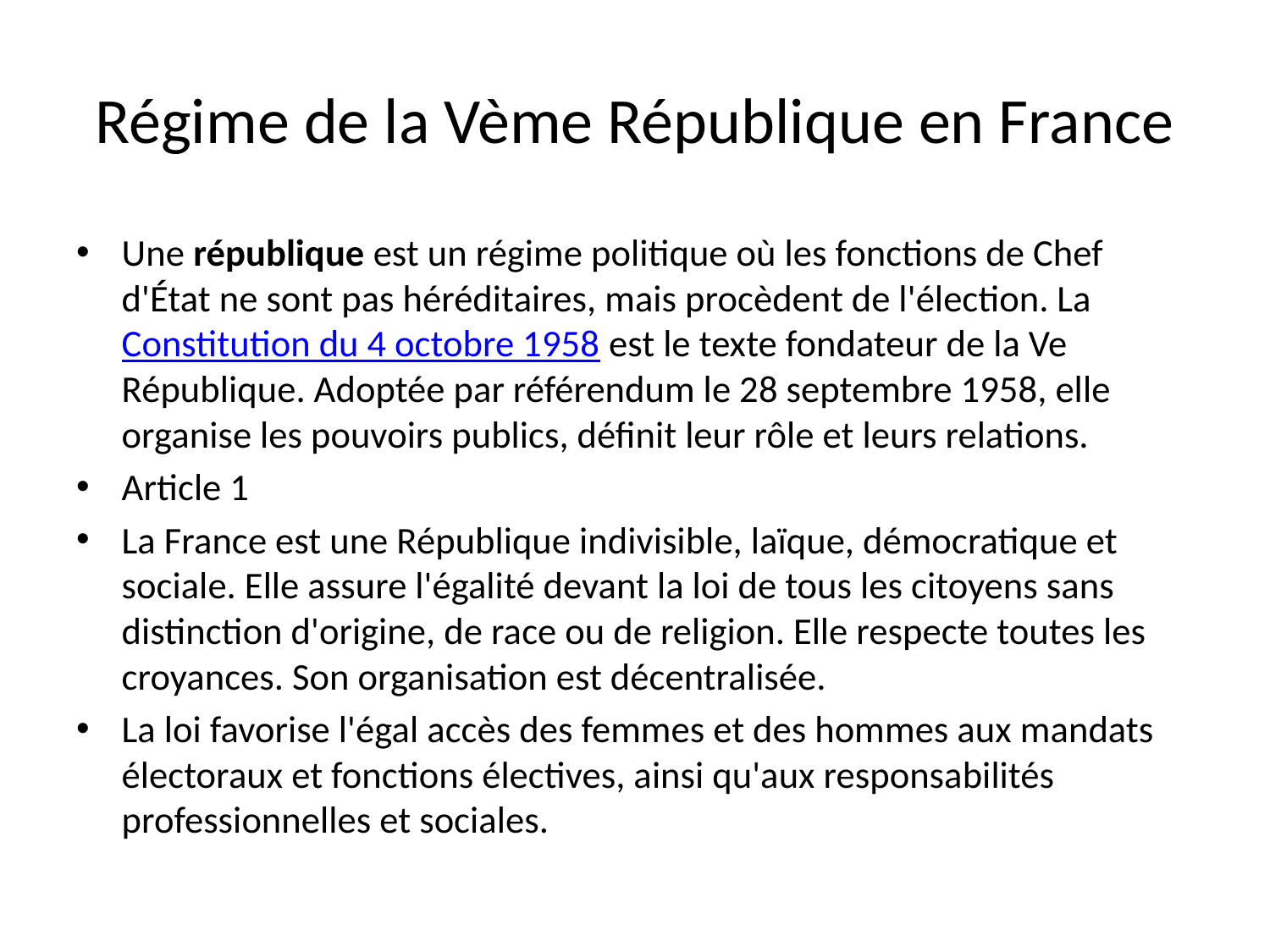

# Régime de la Vème République en France
Une république est un régime politique où les fonctions de Chef d'État ne sont pas héréditaires, mais procèdent de l'élection. La Constitution du 4 octobre 1958 est le texte fondateur de la Ve République. Adoptée par référendum le 28 septembre 1958, elle organise les pouvoirs publics, définit leur rôle et leurs relations.
Article 1
La France est une République indivisible, laïque, démocratique et sociale. Elle assure l'égalité devant la loi de tous les citoyens sans distinction d'origine, de race ou de religion. Elle respecte toutes les croyances. Son organisation est décentralisée.
La loi favorise l'égal accès des femmes et des hommes aux mandats électoraux et fonctions électives, ainsi qu'aux responsabilités professionnelles et sociales.